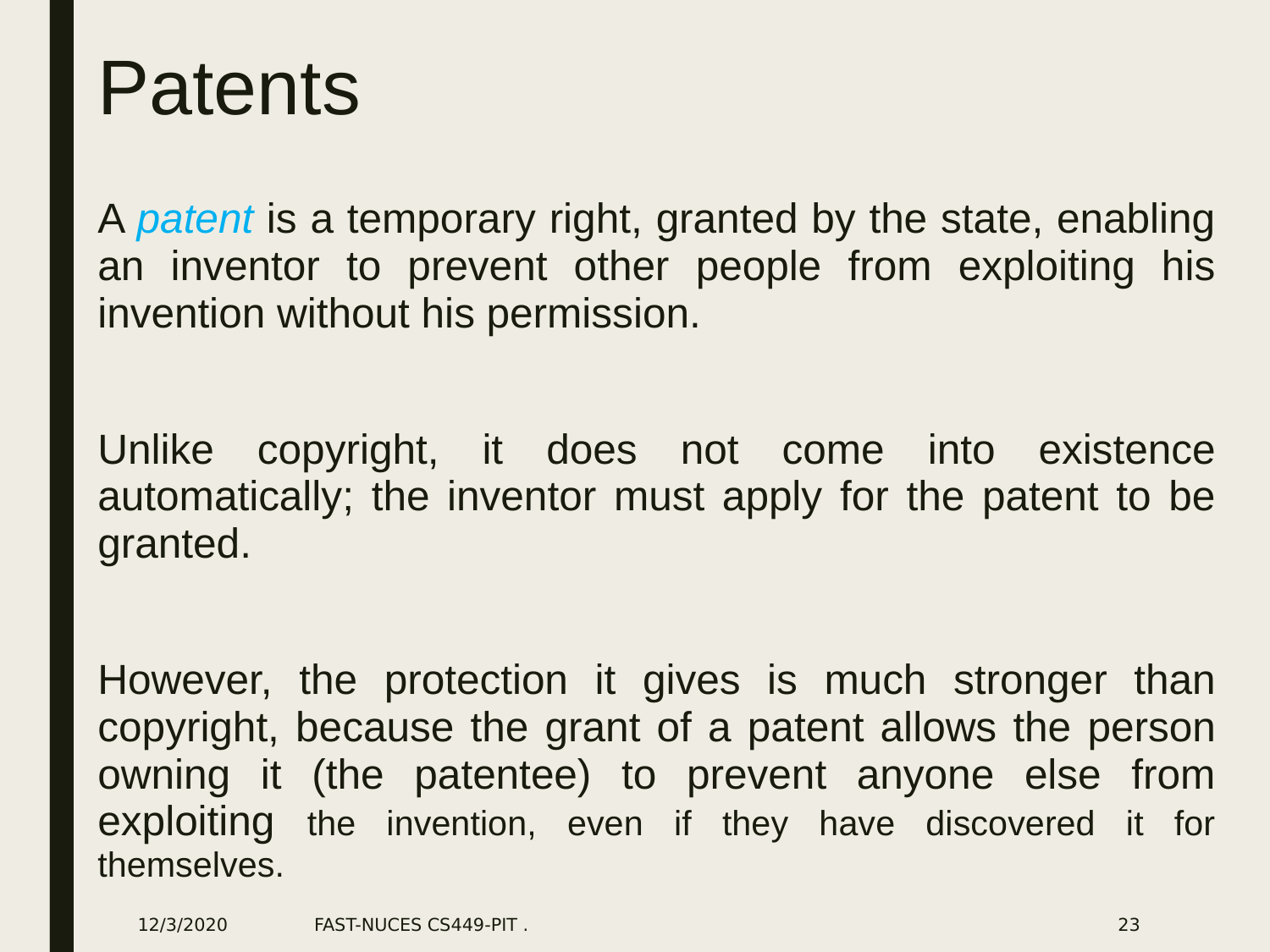

# Patents
A patent is a temporary right, granted by the state, enabling an inventor to prevent other people from exploiting his invention without his permission.

Unlike copyright, it does not come into existence automatically; the inventor must apply for the patent to be granted.

However, the protection it gives is much stronger than copyright, because the grant of a patent allows the person owning it (the patentee) to prevent anyone else from exploiting the invention, even if they have discovered it for themselves.
12/3/2020
FAST-NUCES CS449-PIT .
23